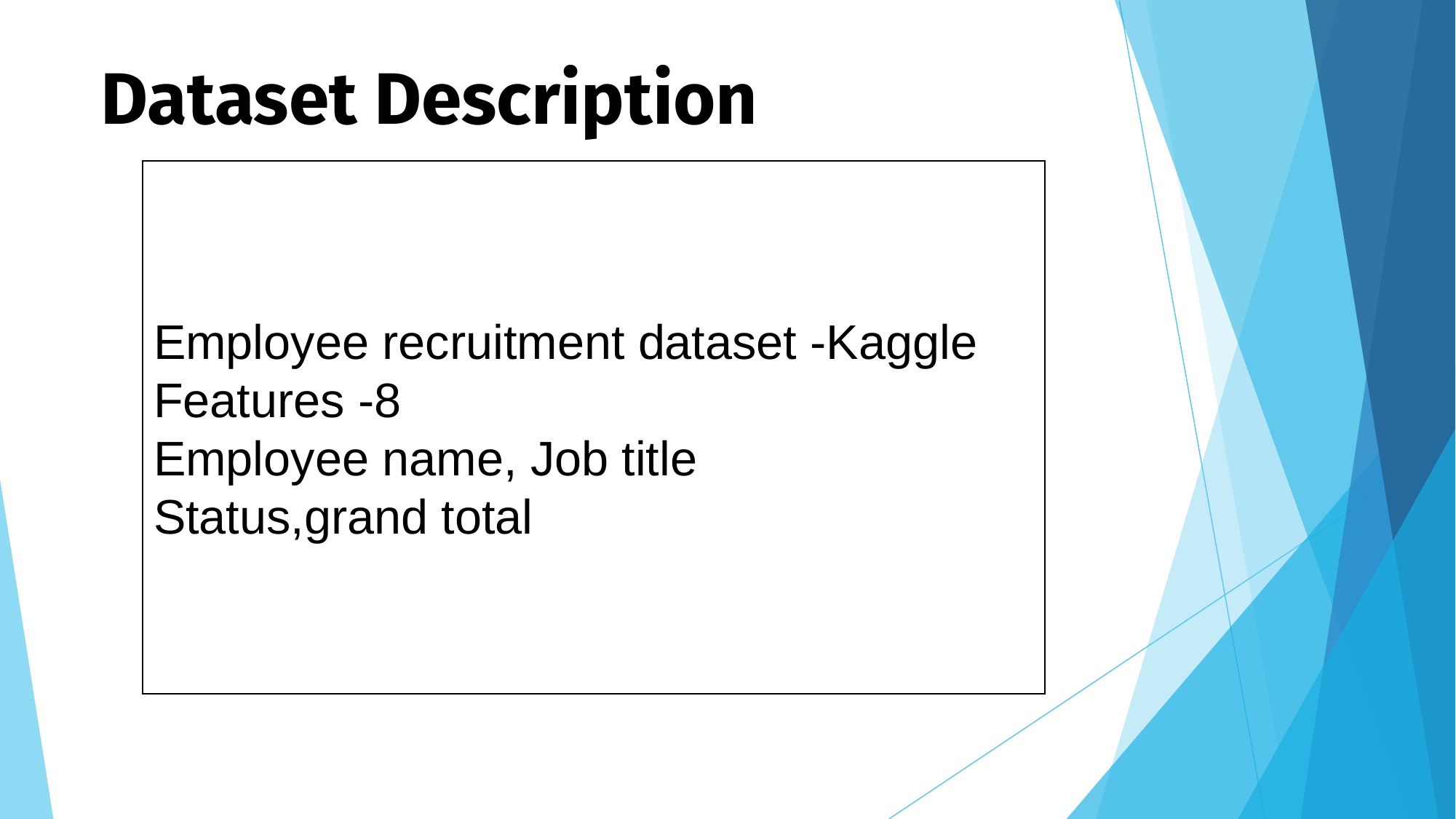

# Dataset Description
Employee recruitment dataset -Kaggle
Features -8
Employee name, Job title
Status,grand total